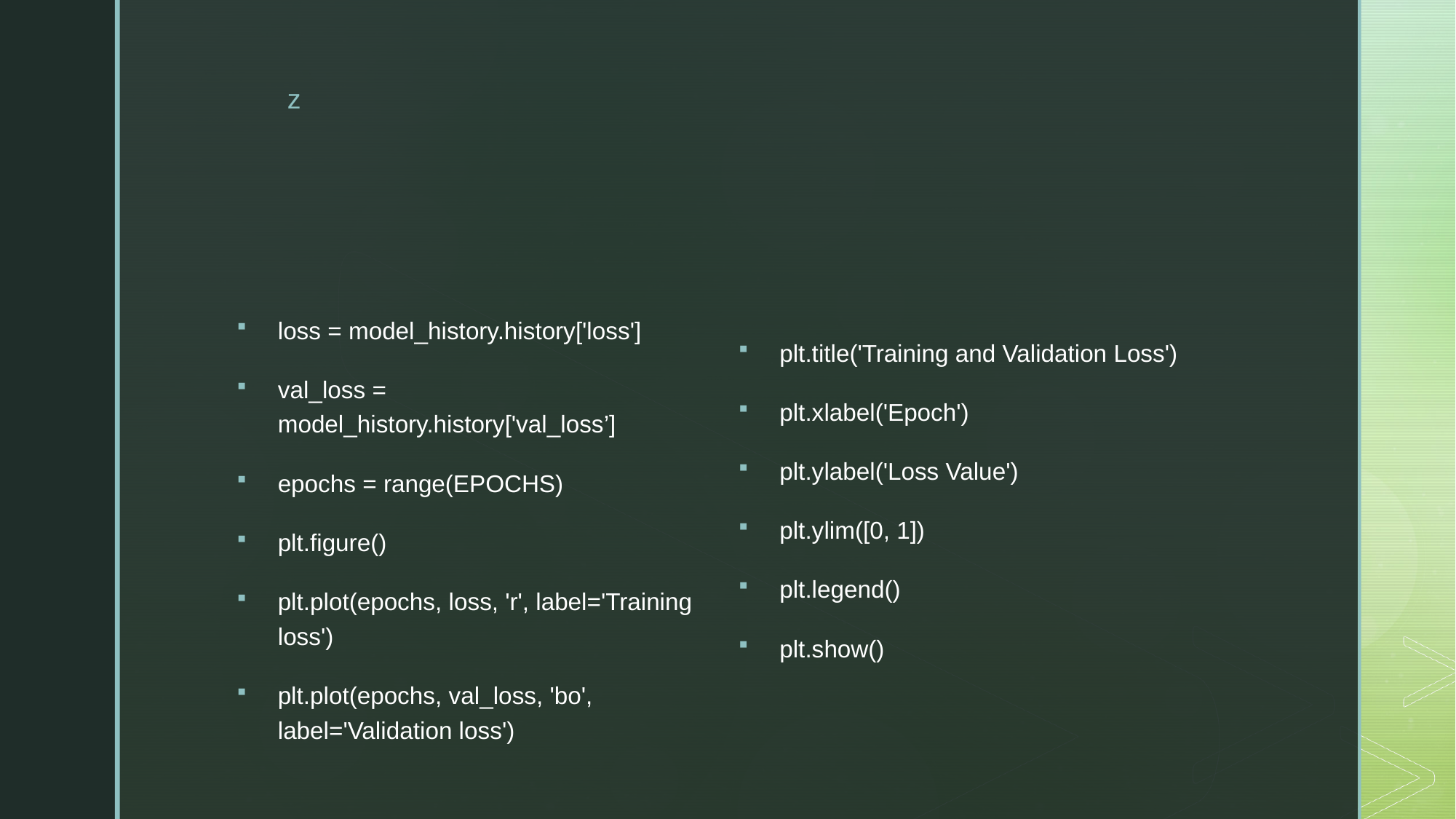

#
loss = model_history.history['loss']
val_loss = model_history.history['val_loss’]
epochs = range(EPOCHS)
plt.figure()
plt.plot(epochs, loss, 'r', label='Training loss')
plt.plot(epochs, val_loss, 'bo', label='Validation loss')
plt.title('Training and Validation Loss')
plt.xlabel('Epoch')
plt.ylabel('Loss Value')
plt.ylim([0, 1])
plt.legend()
plt.show()